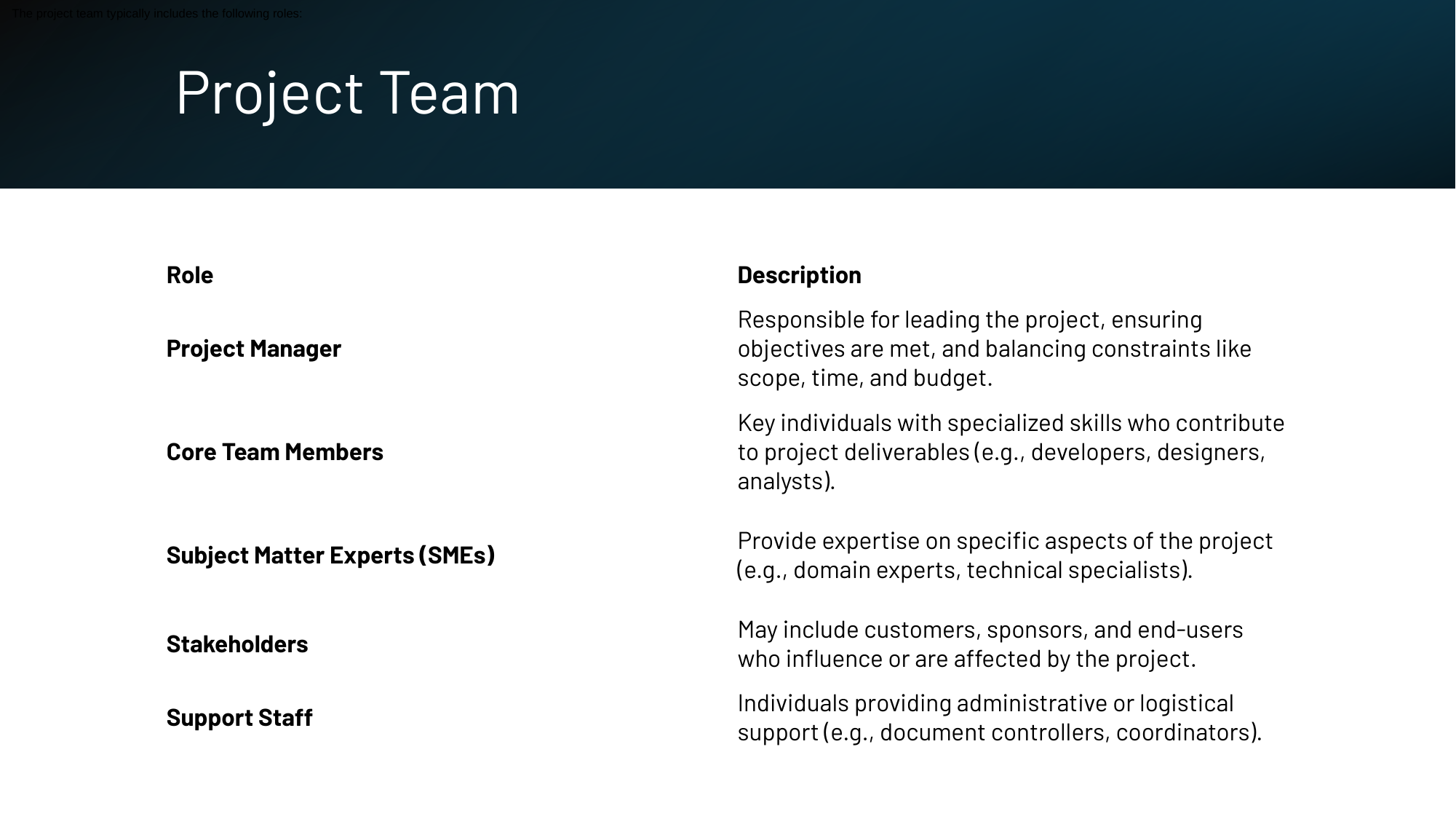

Composition of the Project Team
The project team typically includes the following roles:
# Project Team
| Role | Description |
| --- | --- |
| Project Manager | Responsible for leading the project, ensuring objectives are met, and balancing constraints like scope, time, and budget. |
| Core Team Members | Key individuals with specialized skills who contribute to project deliverables (e.g., developers, designers, analysts). |
| Subject Matter Experts (SMEs) | Provide expertise on specific aspects of the project (e.g., domain experts, technical specialists). |
| Stakeholders | May include customers, sponsors, and end-users who influence or are affected by the project. |
| Support Staff | Individuals providing administrative or logistical support (e.g., document controllers, coordinators). |